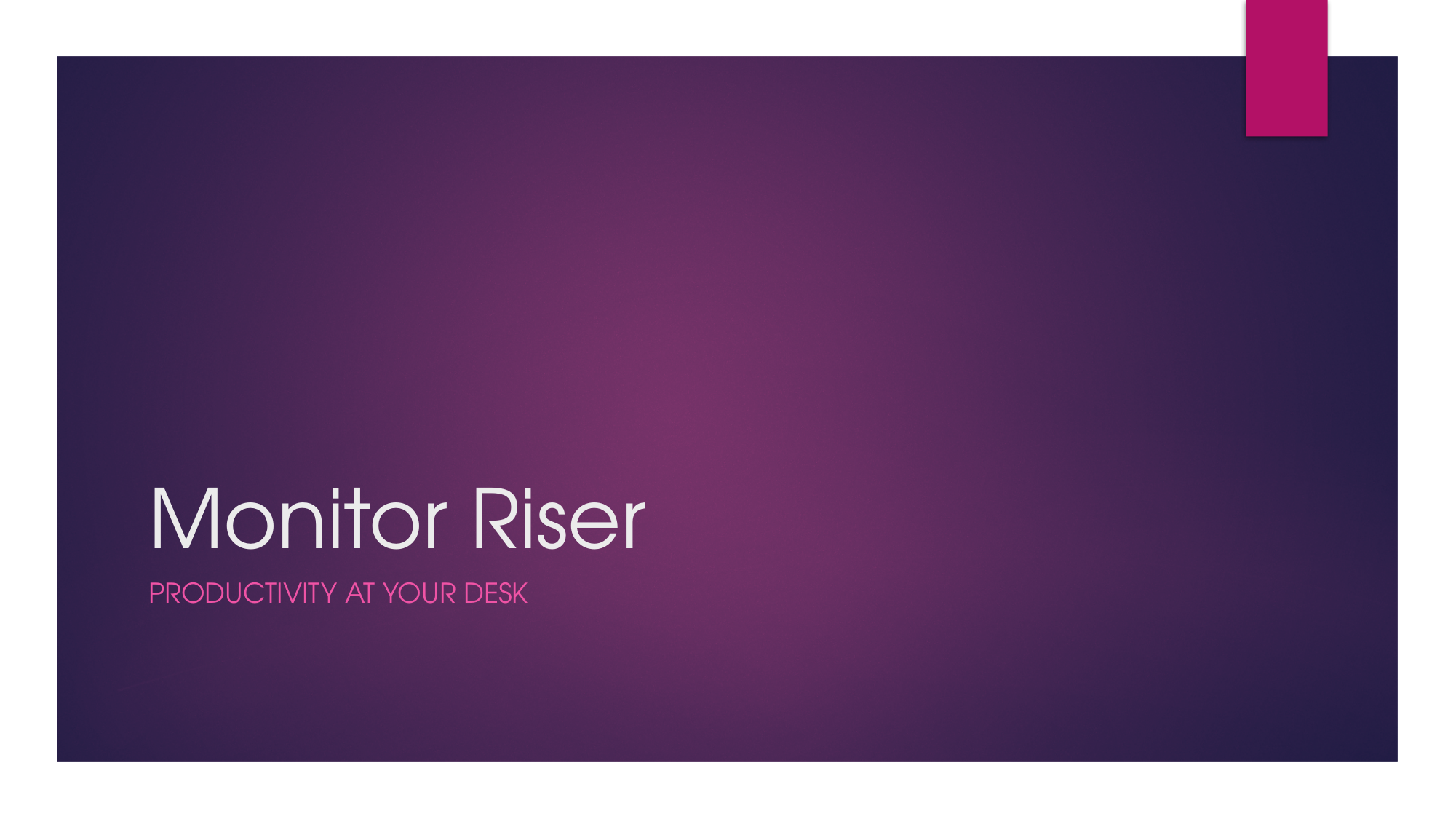

# Monitor Riser
Productivity at your desk